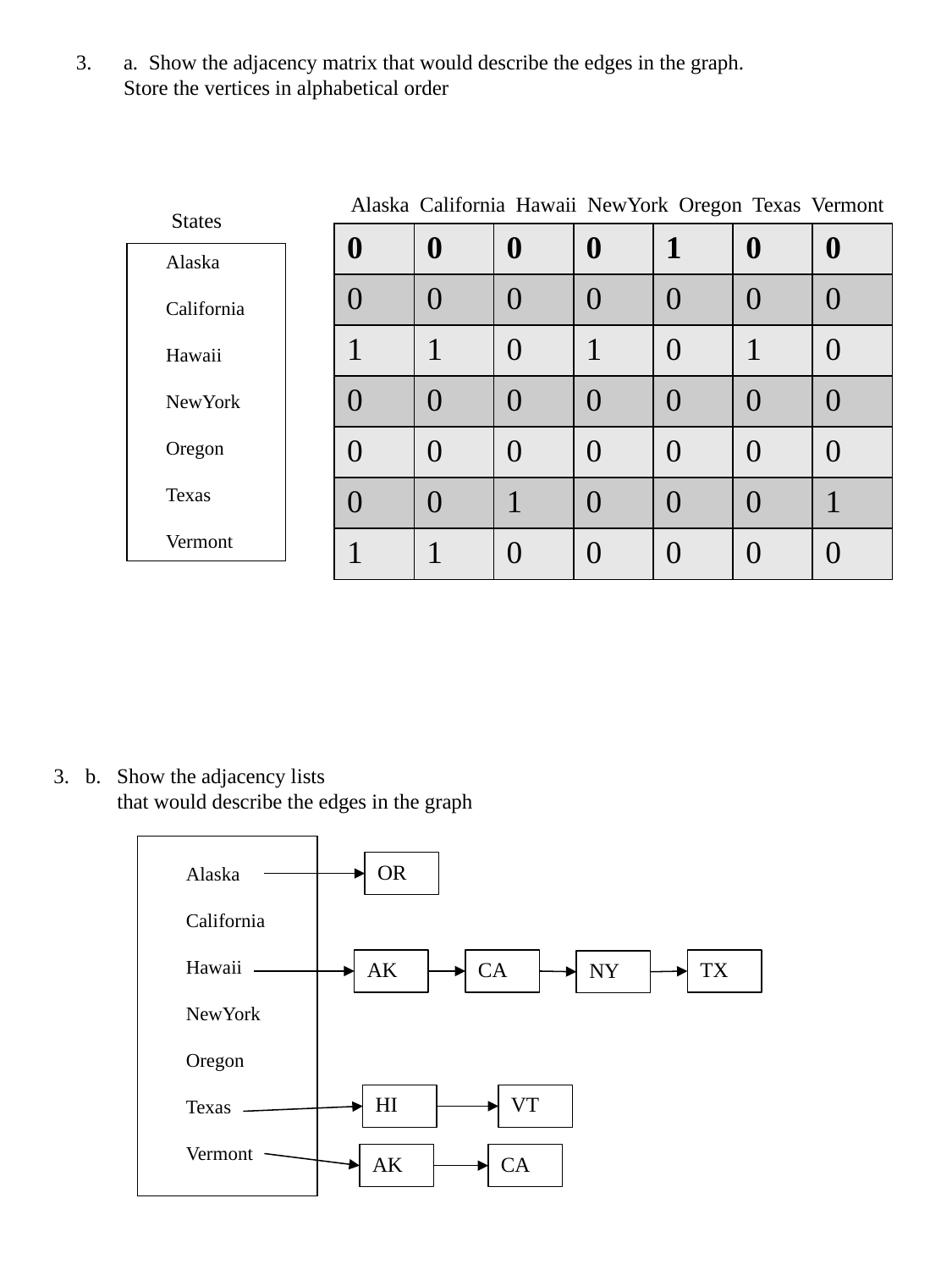

a.  Show the adjacency matrix that would describe the edges in the graph. Store the vertices in alphabetical order
Alaska  California  Hawaii  NewYork  Oregon  Texas  Vermont
States

| 0 | 0 | 0 | 0 | 1 | 0 | 0 |
| --- | --- | --- | --- | --- | --- | --- |
| 0 | 0 | 0 | 0 | 0 | 0 | 0 |
| 1 | 1 | 0 | 1 | 0 | 1 | 0 |
| 0 | 0 | 0 | 0 | 0 | 0 | 0 |
| 0 | 0 | 0 | 0 | 0 | 0 | 0 |
| 0 | 0 | 1 | 0 | 0 | 0 | 1 |
| 1 | 1 | 0 | 0 | 0 | 0 | 0 |
Alaska

California

Hawaii

NewYork

Oregon

Texas

Vermont
3.   b.   Show the adjacency lists
            that would describe the edges in the graph

OR
Alaska

California

Hawaii

NewYork

Oregon

Texas

Vermont
AK
CA
TX
NY
HI
VT
AK
CA